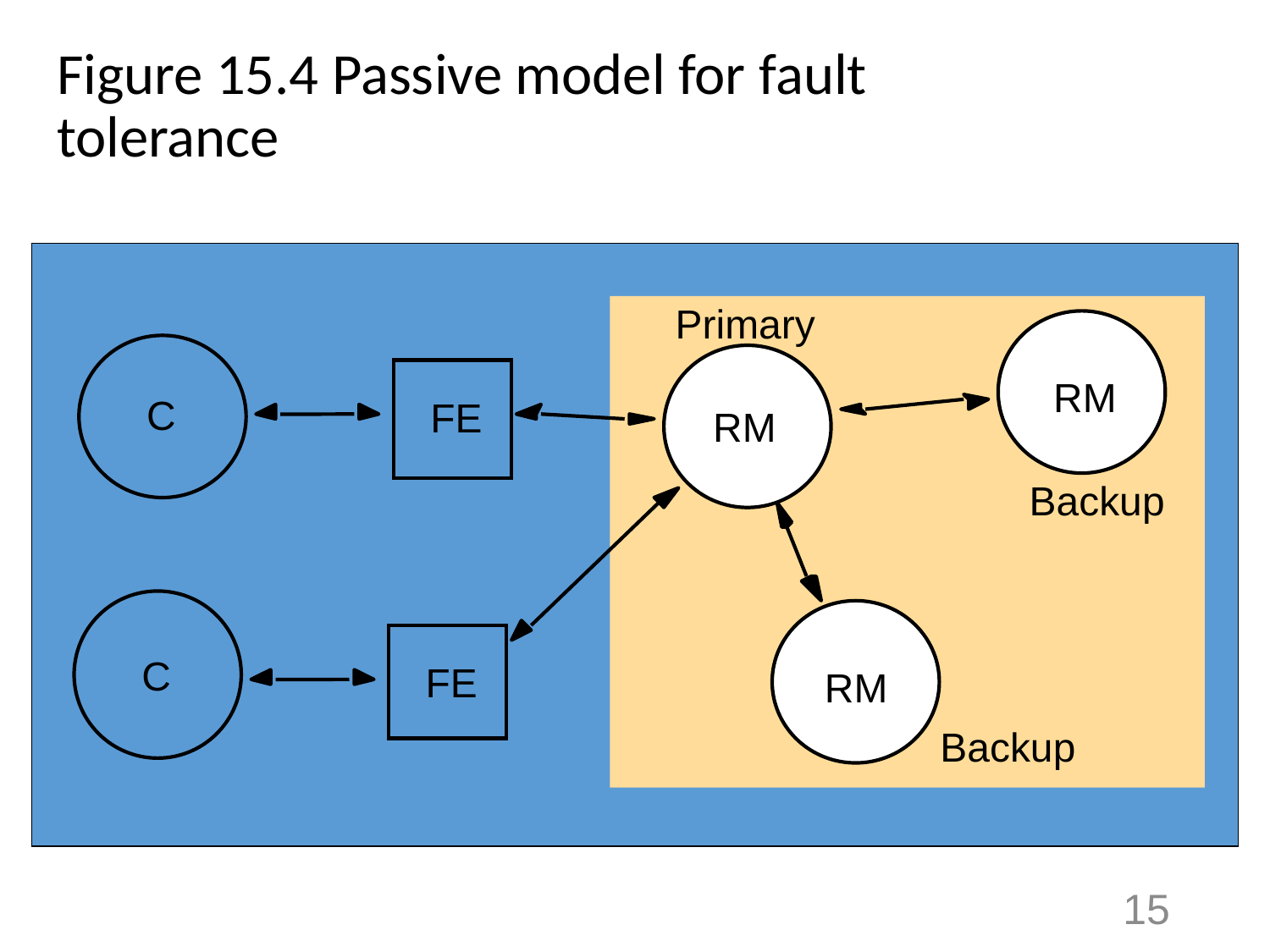

# Figure 15.4 Passive model for fault tolerance

Primary

RM
C
FE

RM

Backup

C
FE
RM

Backup
15